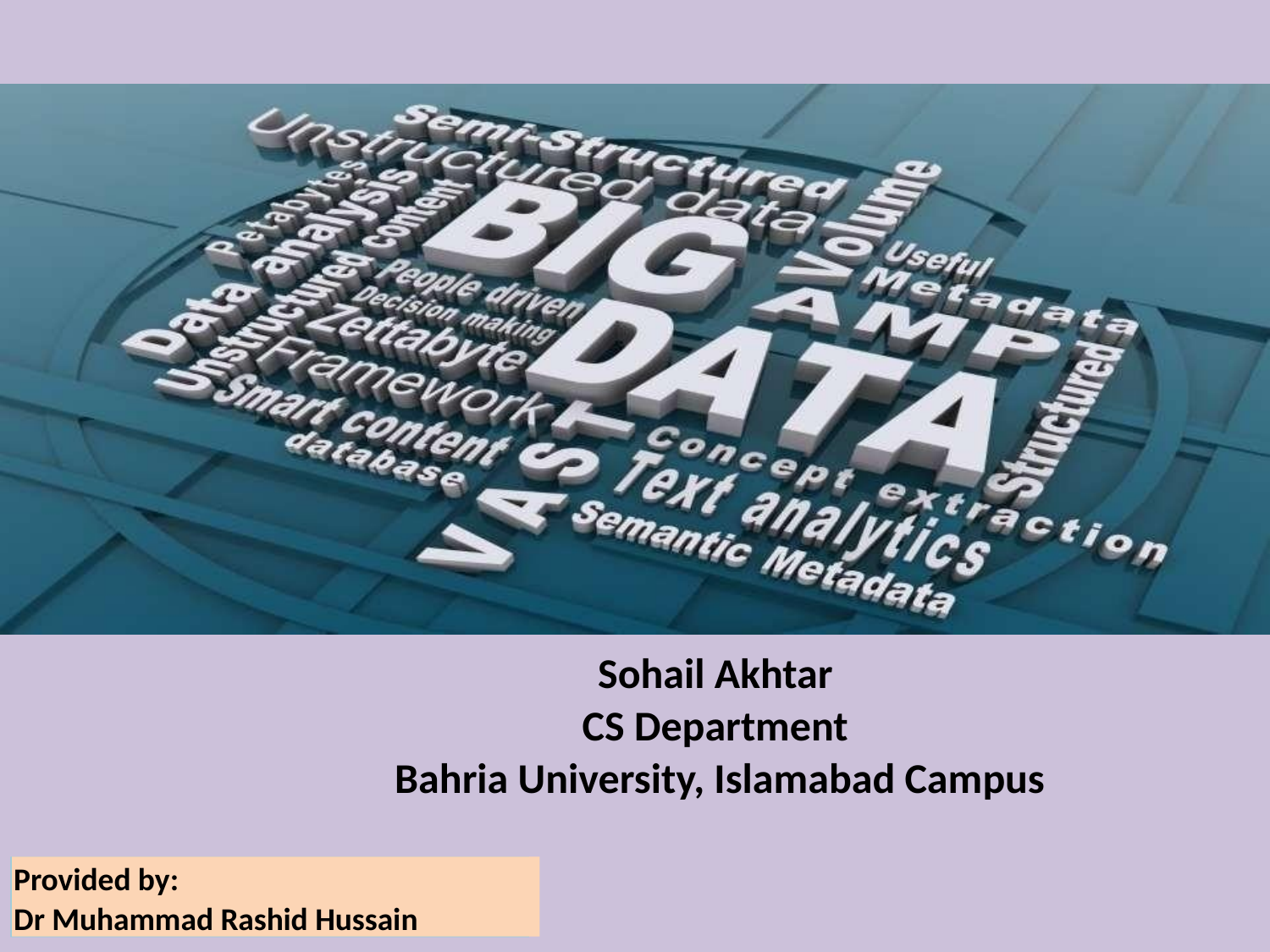

Sohail Akhtar
 CS Department
 Bahria University, Islamabad Campus

Provided by:
Dr Muhammad Rashid Hussain